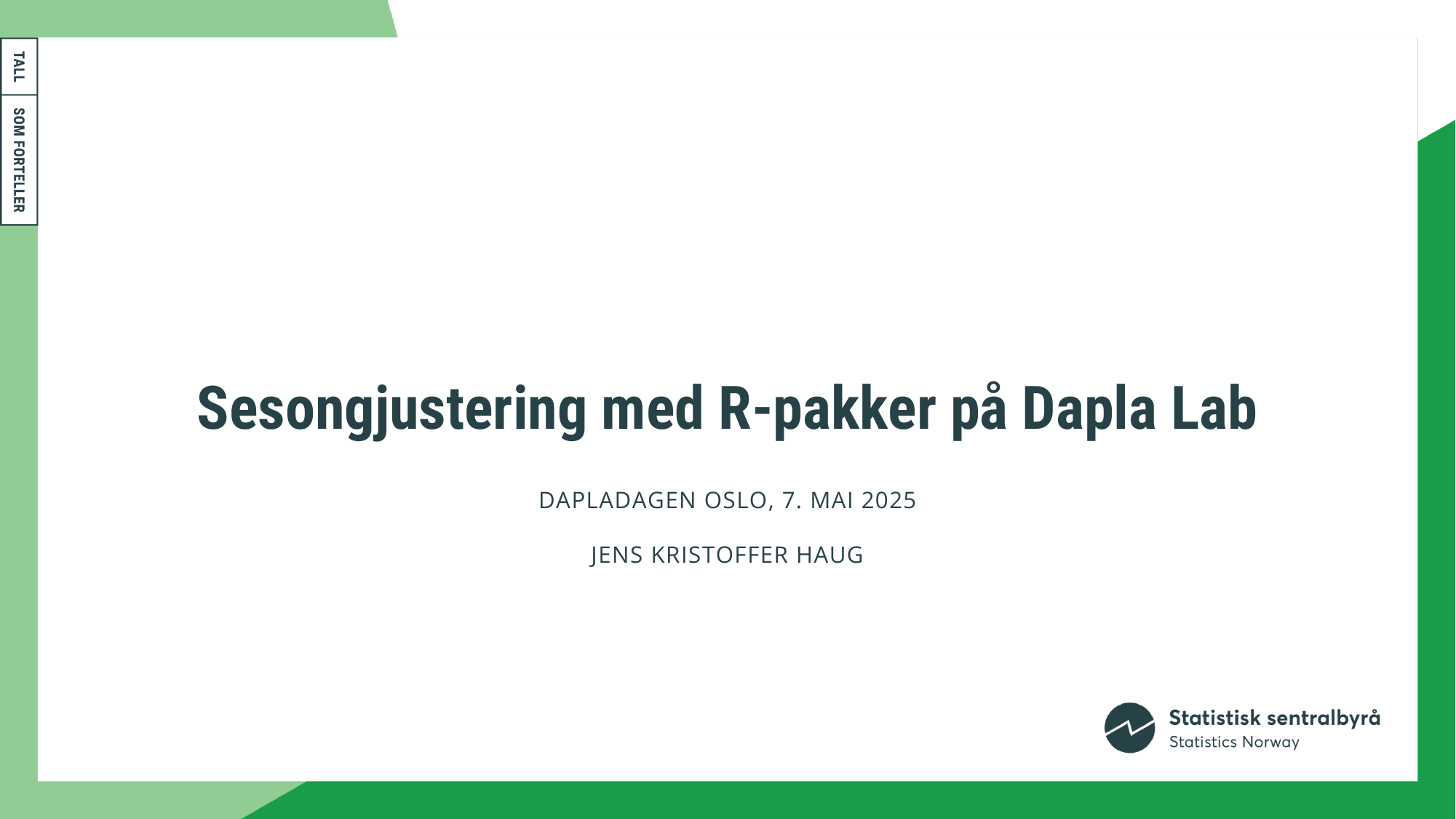

# Sesongjustering med R-pakker på Dapla Lab
DaplADagen Oslo, 7. Mai 2025
Jens Kristoffer HAug